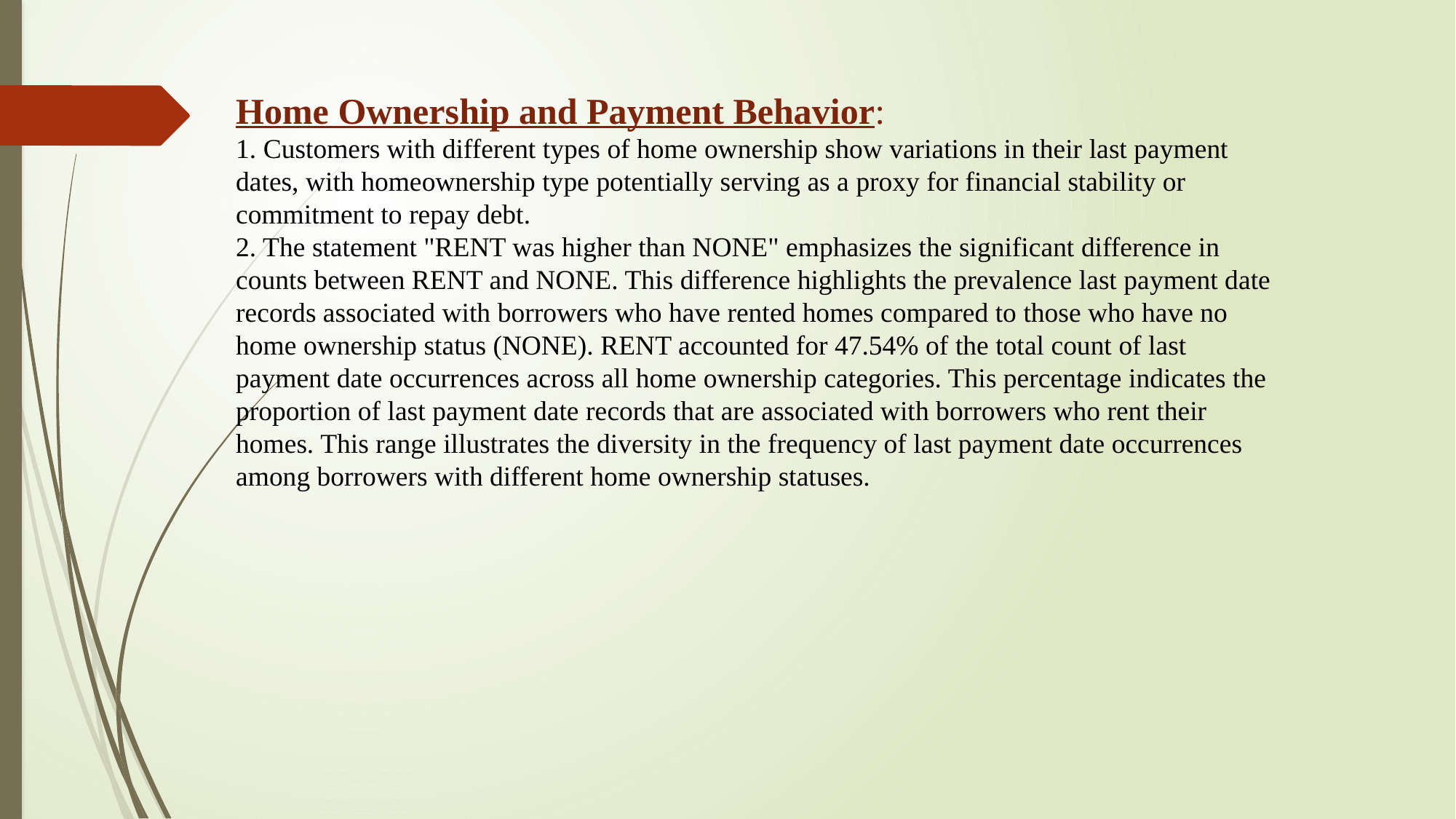

# Home Ownership and Payment Behavior: 1. Customers with different types of home ownership show variations in their last payment dates, with homeownership type potentially serving as a proxy for financial stability or commitment to repay debt. 2. The statement "RENT was higher than NONE" emphasizes the significant difference in counts between RENT and NONE. This difference highlights the prevalence last payment date records associated with borrowers who have rented homes compared to those who have no home ownership status (NONE). RENT accounted for 47.54% of the total count of last payment date occurrences across all home ownership categories. This percentage indicates the proportion of last payment date records that are associated with borrowers who rent their homes. This range illustrates the diversity in the frequency of last payment date occurrences among borrowers with different home ownership statuses.